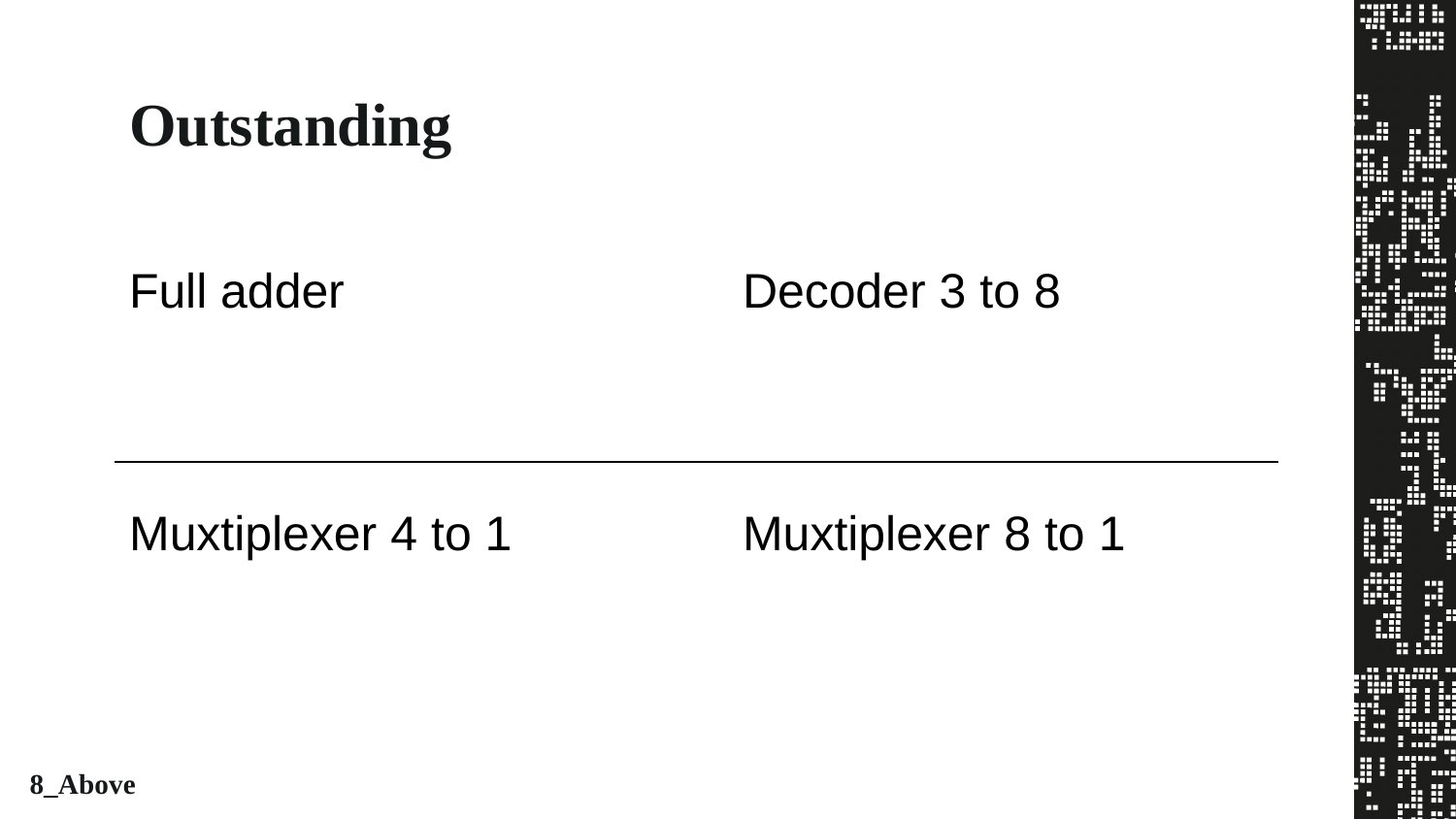

Outstanding
# Full adder
Decoder 3 to 8
Muxtiplexer 4 to 1
Muxtiplexer 8 to 1
8_Above